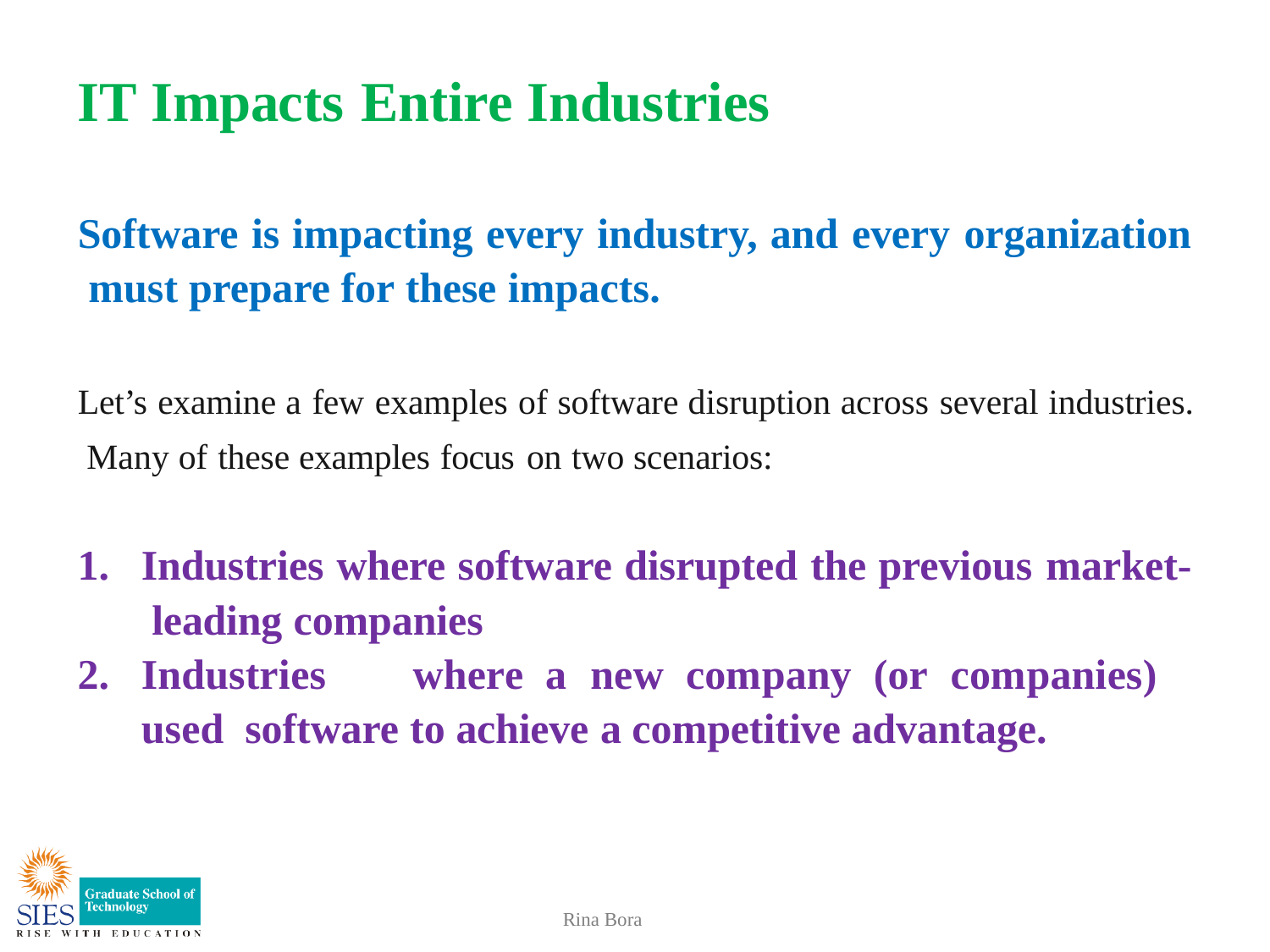

# IT Impacts Entire Industries
Software is impacting every industry, and every organization  must prepare for these impacts.

Let’s examine a few examples of software disruption across several industries.  Many of these examples focus on two scenarios:

Industries where software disrupted the previous market-  leading companies
Industries	where	a	new	company	(or	companies)	used  software to achieve a competitive advantage.